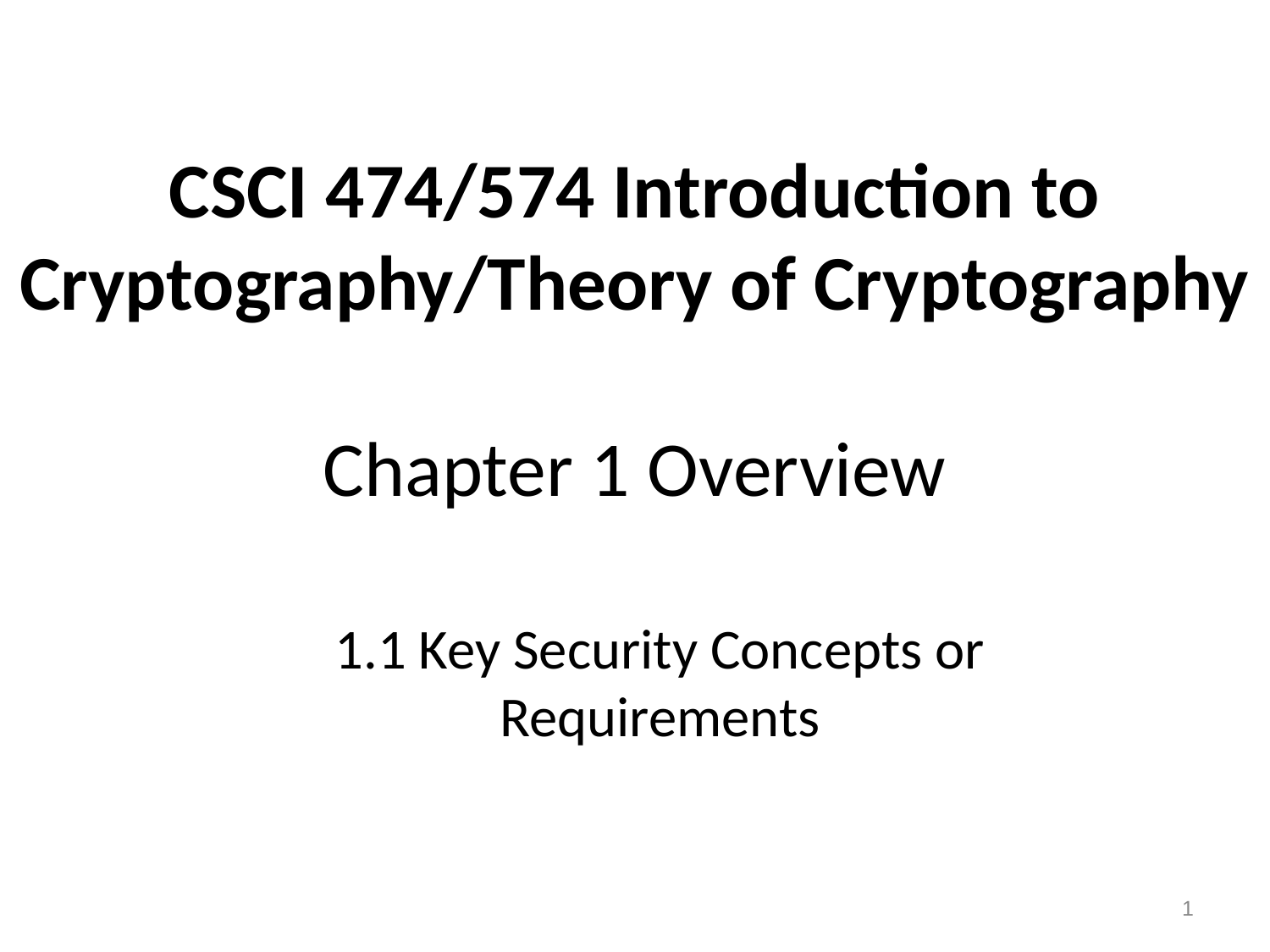

# CSCI 474/574 Introduction to Cryptography/Theory of Cryptography Chapter 1 Overview
1.1 Key Security Concepts or Requirements
1